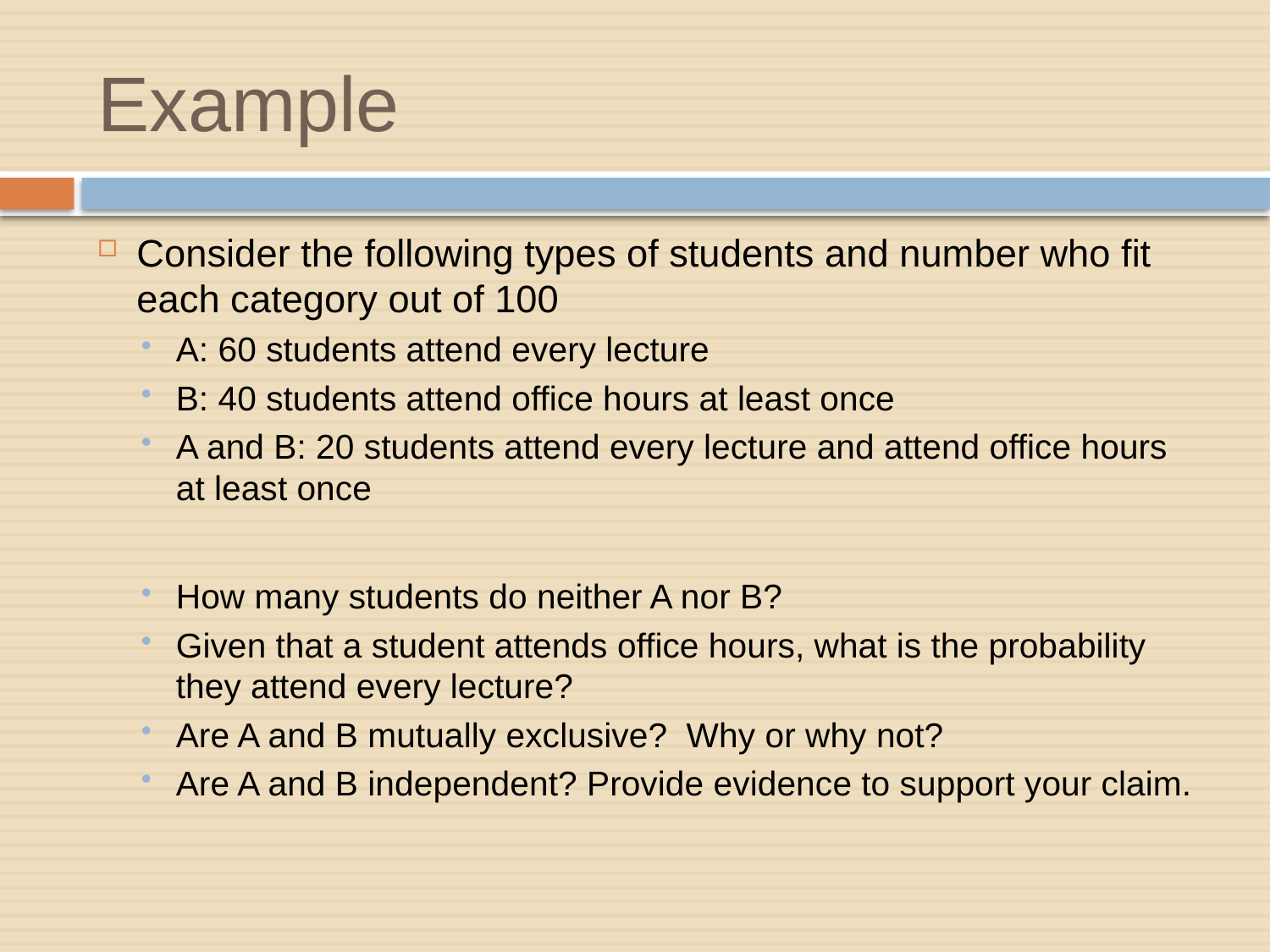

# Example
Consider the following types of students and number who fit each category out of 100
A: 60 students attend every lecture
B: 40 students attend office hours at least once
A and B: 20 students attend every lecture and attend office hours at least once

How many students do neither A nor B?
Given that a student attends office hours, what is the probability they attend every lecture?
Are A and B mutually exclusive?  Why or why not?
Are A and B independent? Provide evidence to support your claim.